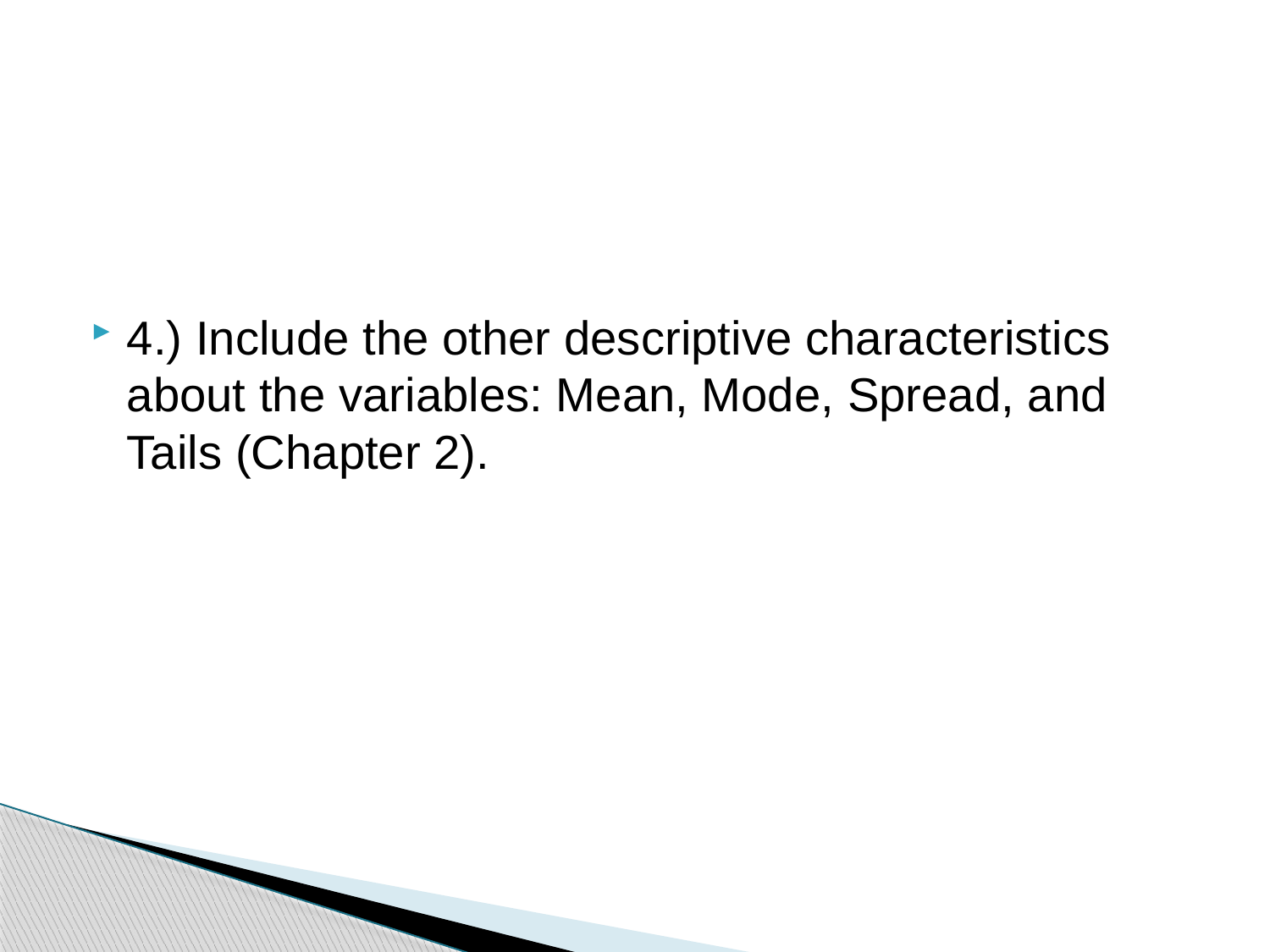

4.) Include the other descriptive characteristics about the variables: Mean, Mode, Spread, and Tails (Chapter 2).